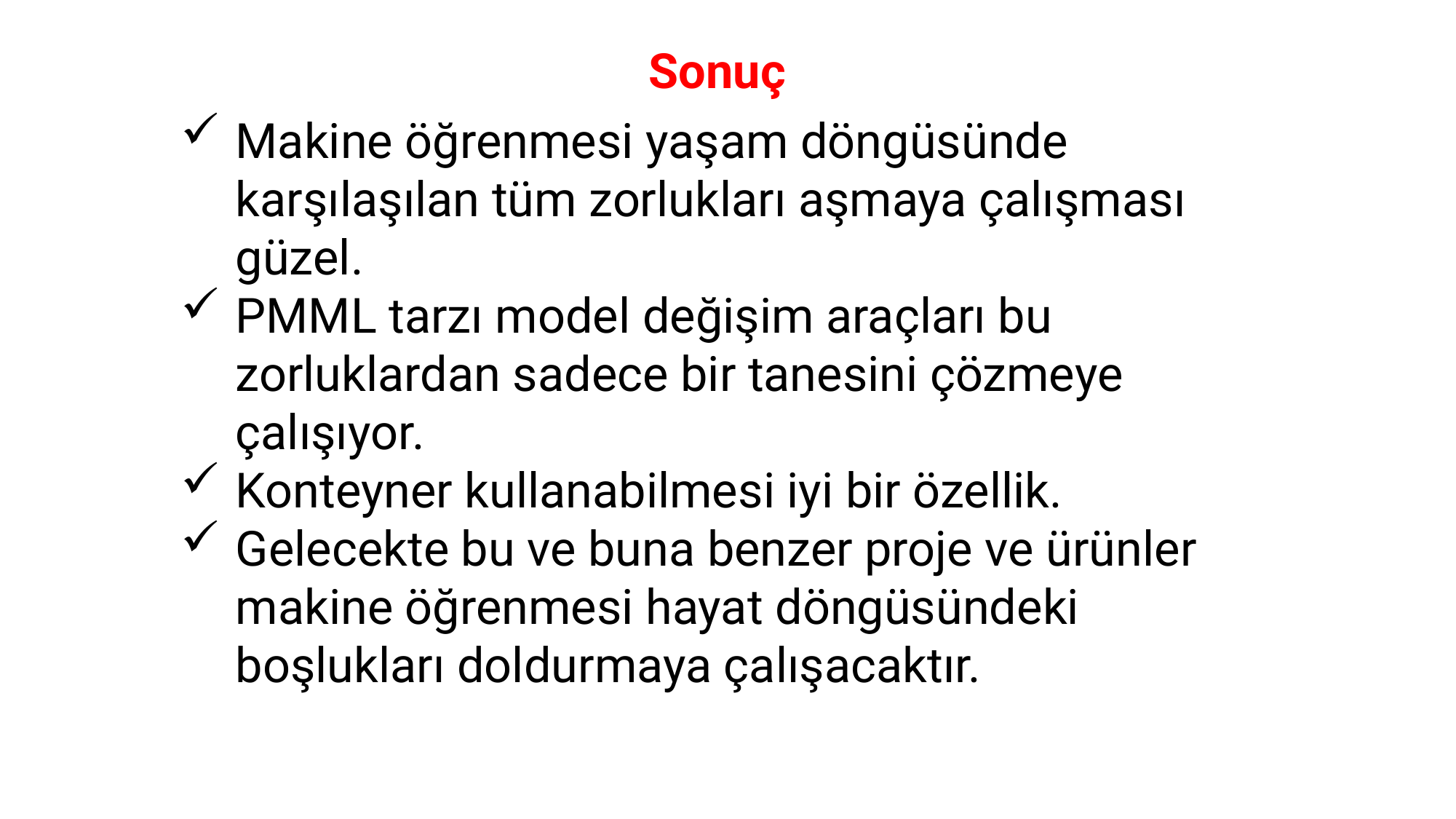

Sonuç
Makine öğrenmesi yaşam döngüsünde karşılaşılan tüm zorlukları aşmaya çalışması güzel.
PMML tarzı model değişim araçları bu zorluklardan sadece bir tanesini çözmeye çalışıyor.
Konteyner kullanabilmesi iyi bir özellik.
Gelecekte bu ve buna benzer proje ve ürünler makine öğrenmesi hayat döngüsündeki boşlukları doldurmaya çalışacaktır.